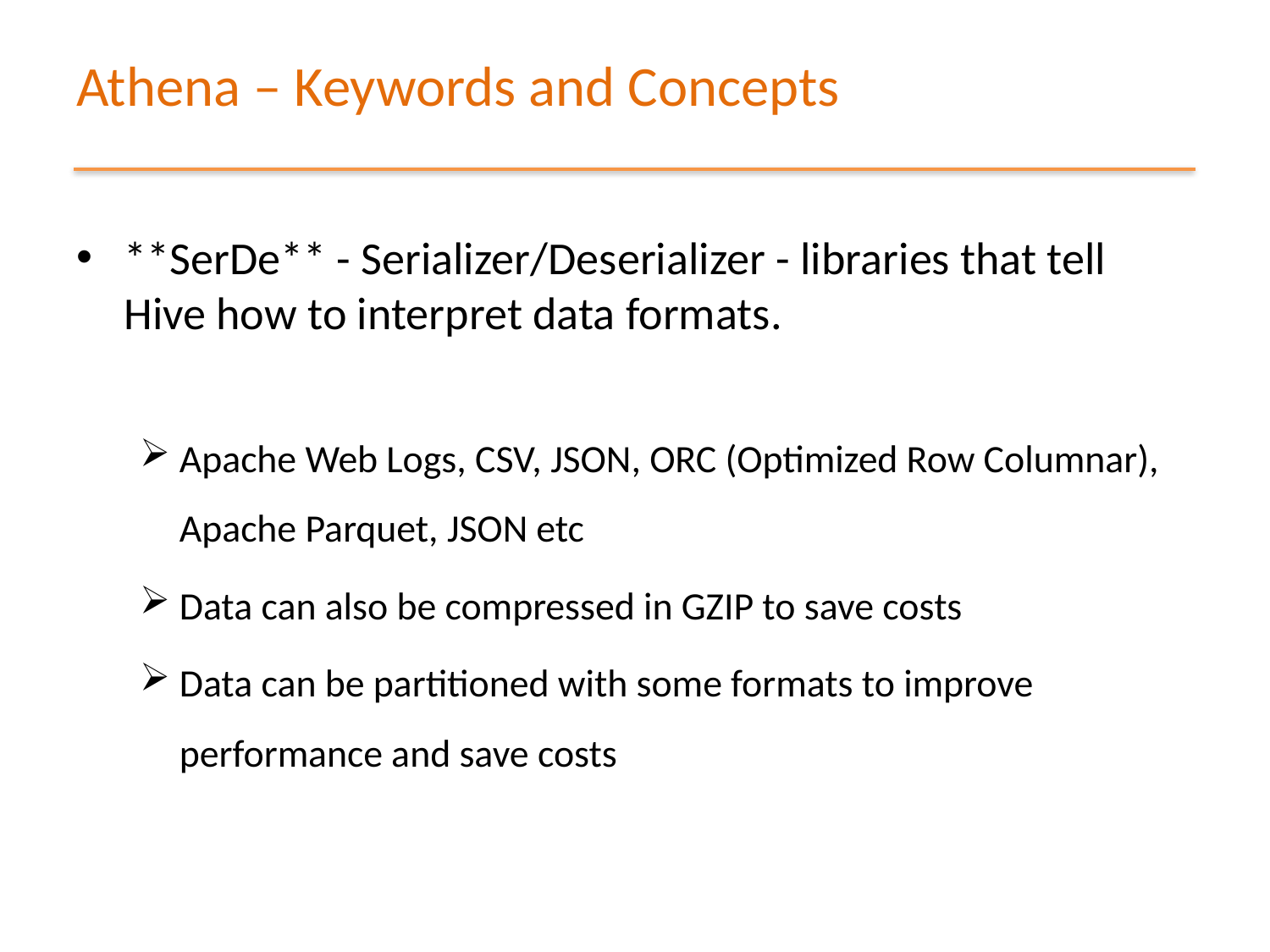

# Athena – Keywords and Concepts
**SerDe** - Serializer/Deserializer - libraries that tell Hive how to interpret data formats.

Apache Web Logs, CSV, JSON, ORC (Optimized Row Columnar), Apache Parquet, JSON etc
Data can also be compressed in GZIP to save costs
Data can be partitioned with some formats to improve performance and save costs